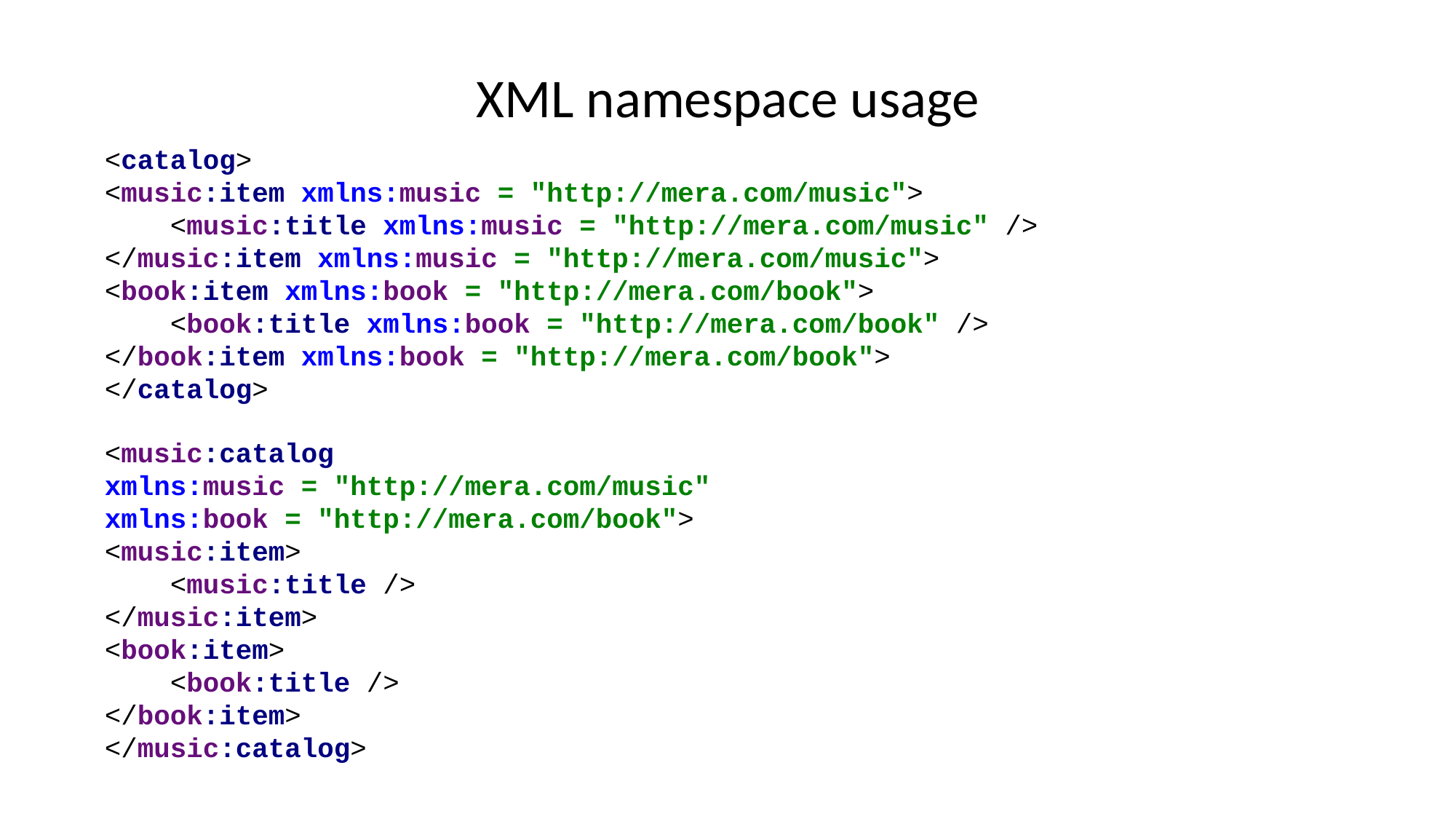

# XML namespace usage
<catalog>
<music:item xmlns:music = "http://mera.com/music">
    <music:title xmlns:music = "http://mera.com/music" />
</music:item xmlns:music = "http://mera.com/music">
<book:item xmlns:book = "http://mera.com/book">
    <book:title xmlns:book = "http://mera.com/book" />
</book:item xmlns:book = "http://mera.com/book">
</catalog>
<music:catalog
xmlns:music = "http://mera.com/music"
xmlns:book = "http://mera.com/book">
<music:item>
    <music:title />
</music:item>
<book:item>
    <book:title />
</book:item>
</music:catalog>